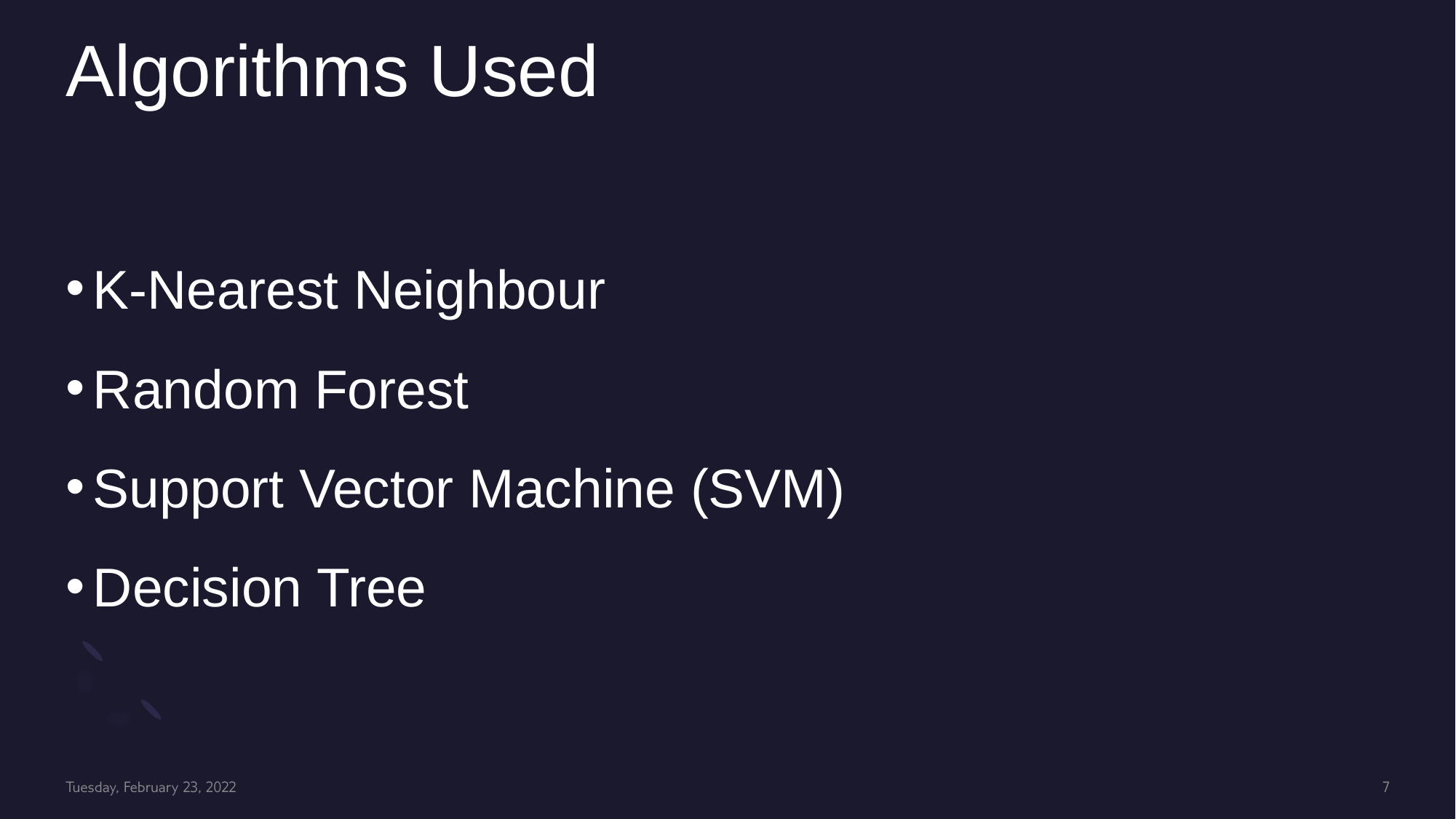

# Algorithms Used
K-Nearest Neighbour
Random Forest
Support Vector Machine (SVM)
Decision Tree

Tuesday, February 23, 2022
7